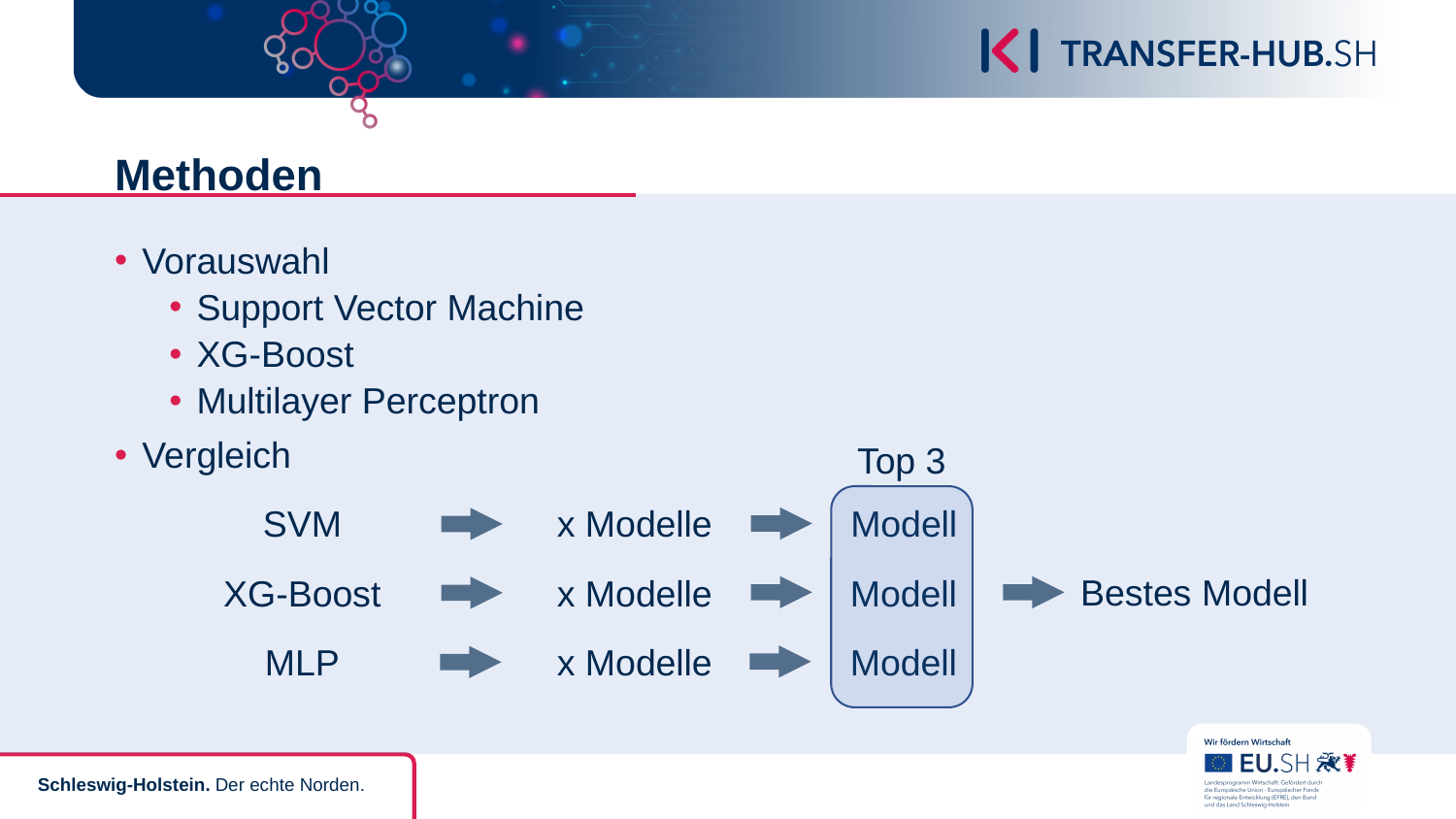

# Methoden
Vorauswahl
Support Vector Machine
XG-Boost
Multilayer Perceptron
Vergleich
Top 3

SVM
x Modelle
Modell
Bestes Modell
Modell
XG-Boost
x Modelle
Modell
MLP
x Modelle
Schleswig-Holstein. Der echte Norden.